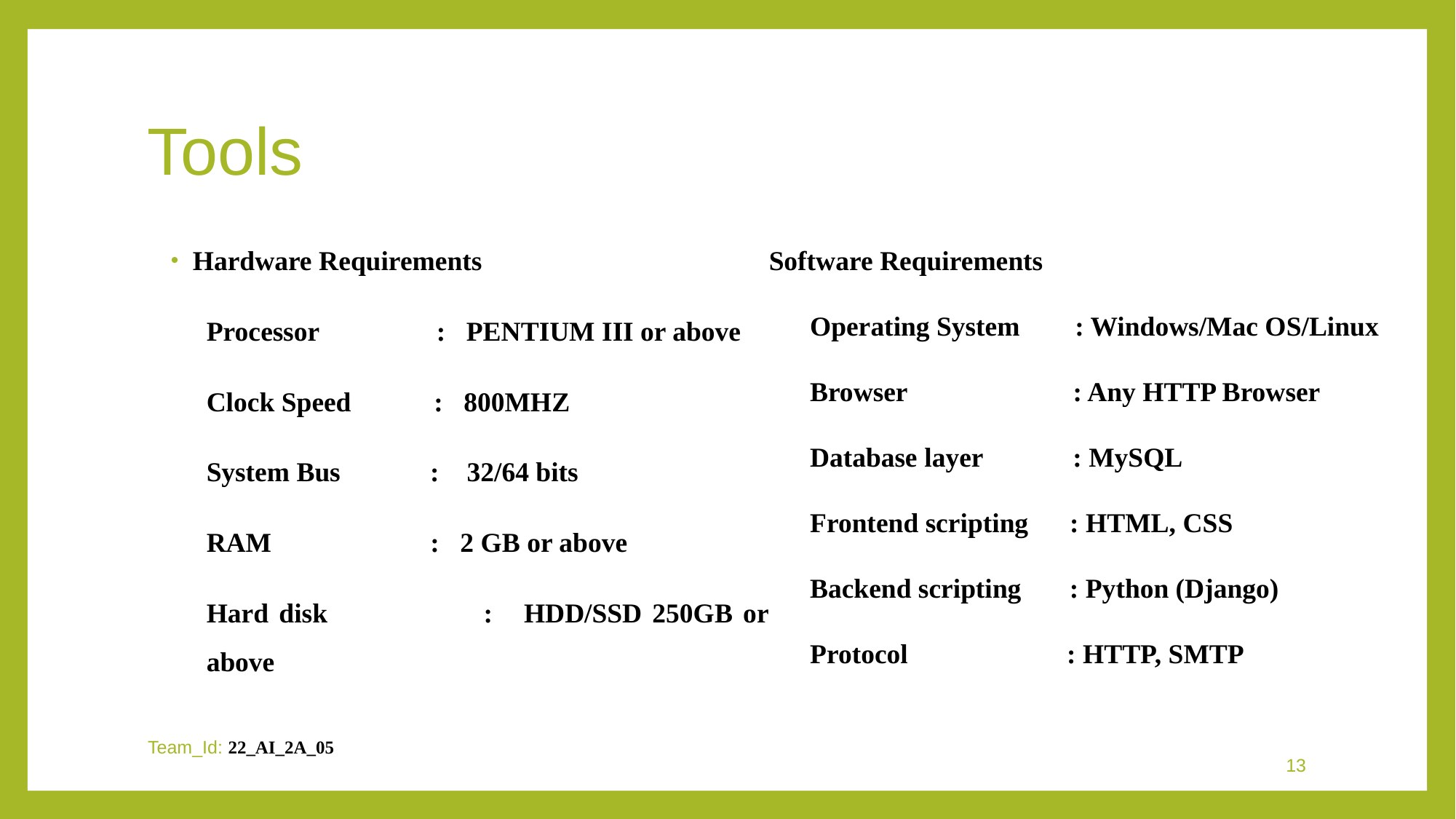

# Tools
Hardware Requirements
Processor                 :   PENTIUM III or above
Clock Speed            :   800MHZ
System Bus             :    32/64 bits
RAM                       :   2 GB or above
Hard disk               :   HDD/SSD 250GB or above

Software Requirements
Operating System        : Windows/Mac OS/Linux
Browser                        : Any HTTP Browser
Database layer             : MySQL
Frontend scripting      : HTML, CSS
Backend scripting       : Python (Django)
Protocol                       : HTTP, SMTP
Team_Id: 22_AI_2A_05
13